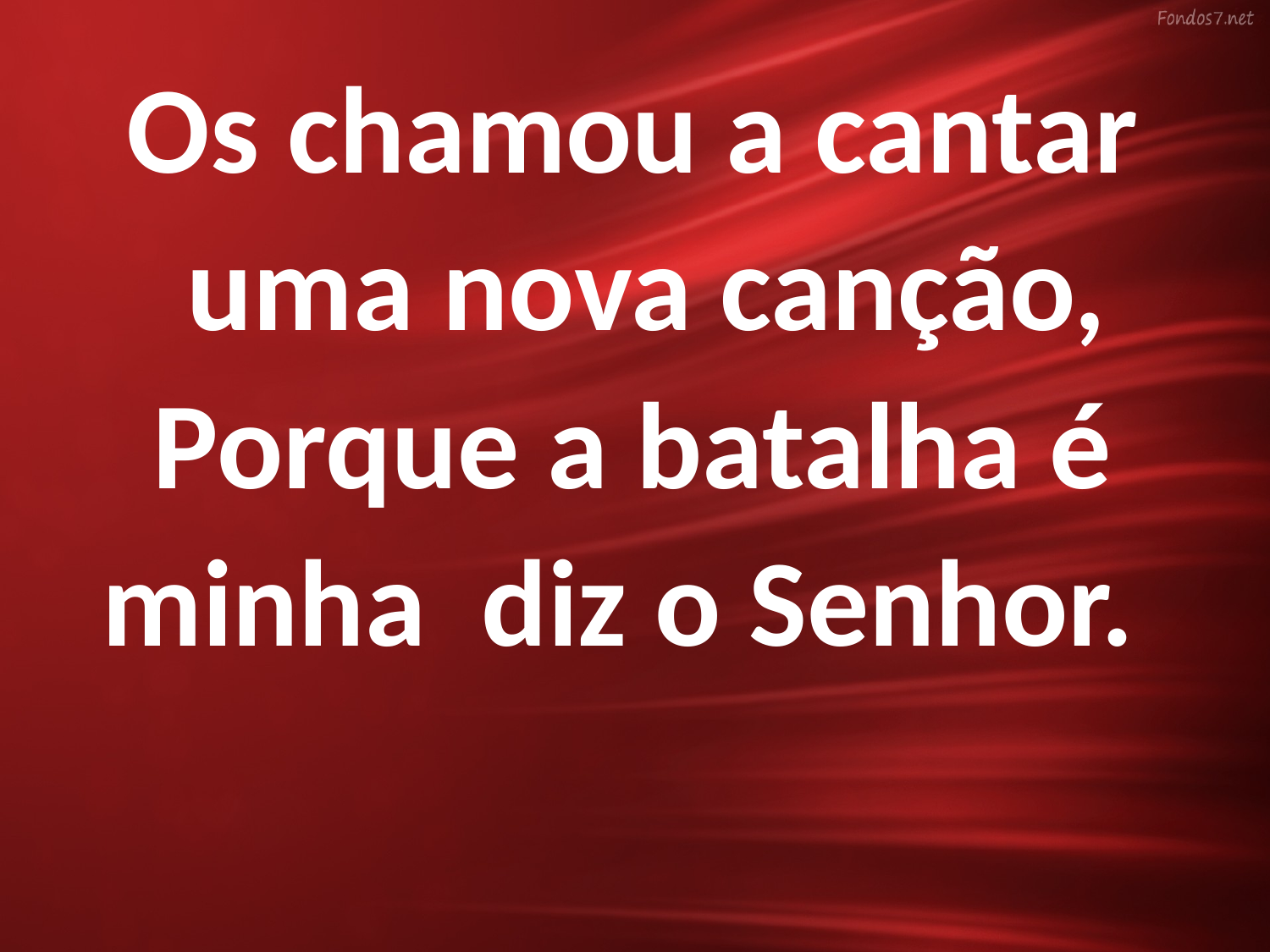

Os chamou a cantar
 uma nova canção,
Porque a batalha é
minha  diz o Senhor.